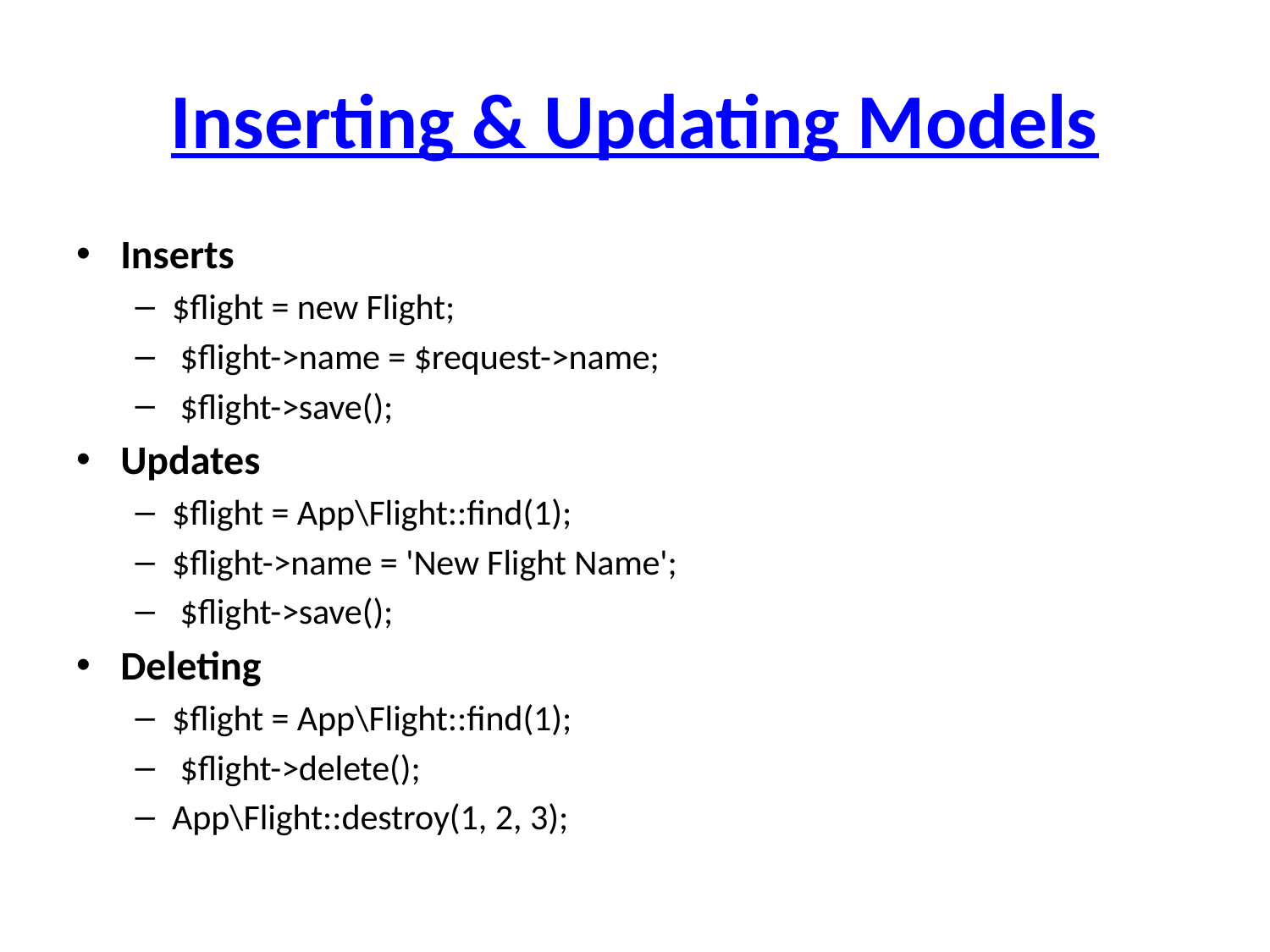

# Inserting & Updating Models
Inserts
$flight = new Flight;
 $flight->name = $request->name;
 $flight->save();
Updates
$flight = App\Flight::find(1);
$flight->name = 'New Flight Name';
 $flight->save();
Deleting
$flight = App\Flight::find(1);
 $flight->delete();
App\Flight::destroy(1, 2, 3);